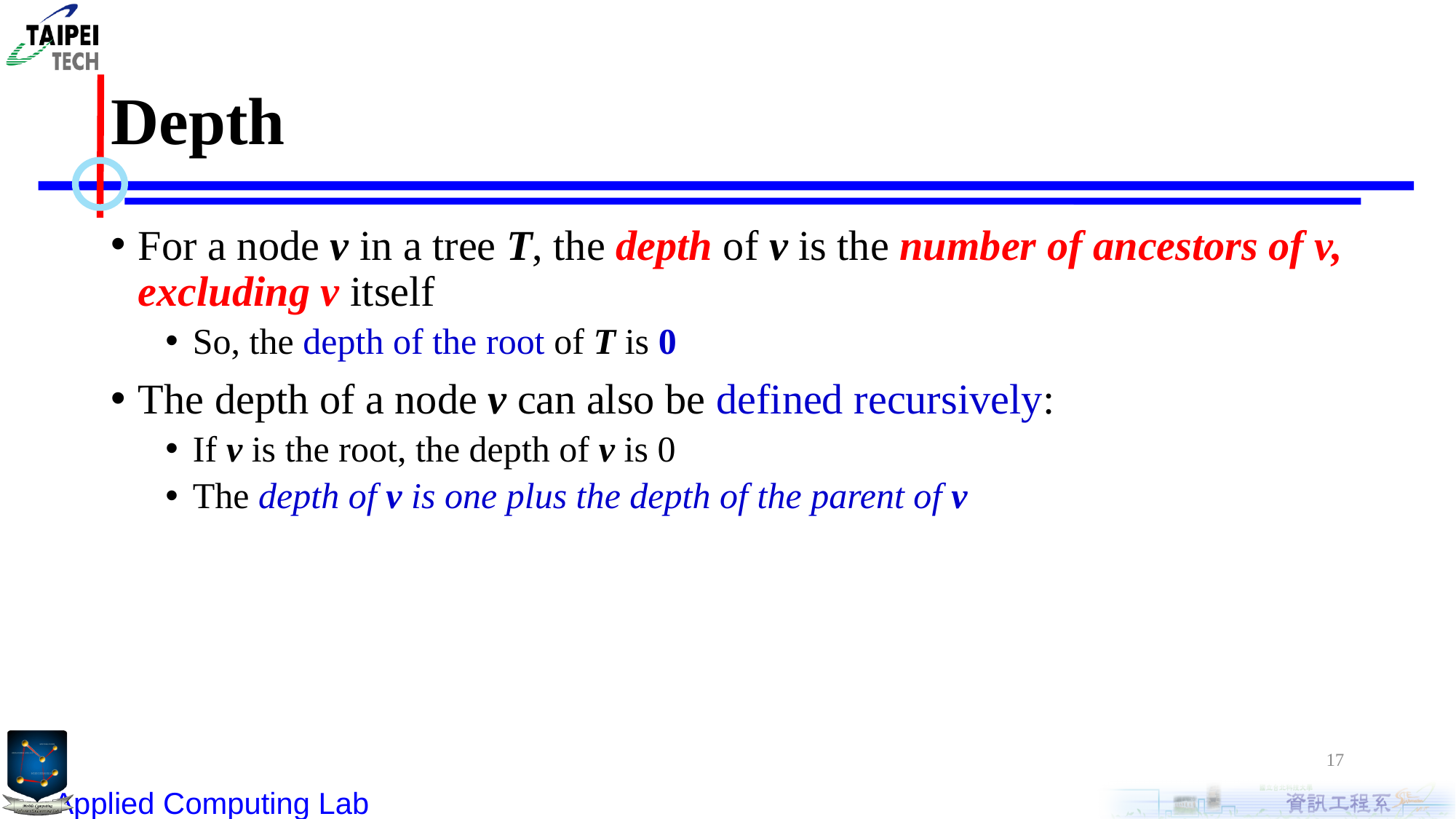

# Depth
For a node v in a tree T, the depth of v is the number of ancestors of v, excluding v itself
So, the depth of the root of T is 0
The depth of a node v can also be defined recursively:
If v is the root, the depth of v is 0
The depth of v is one plus the depth of the parent of v
17